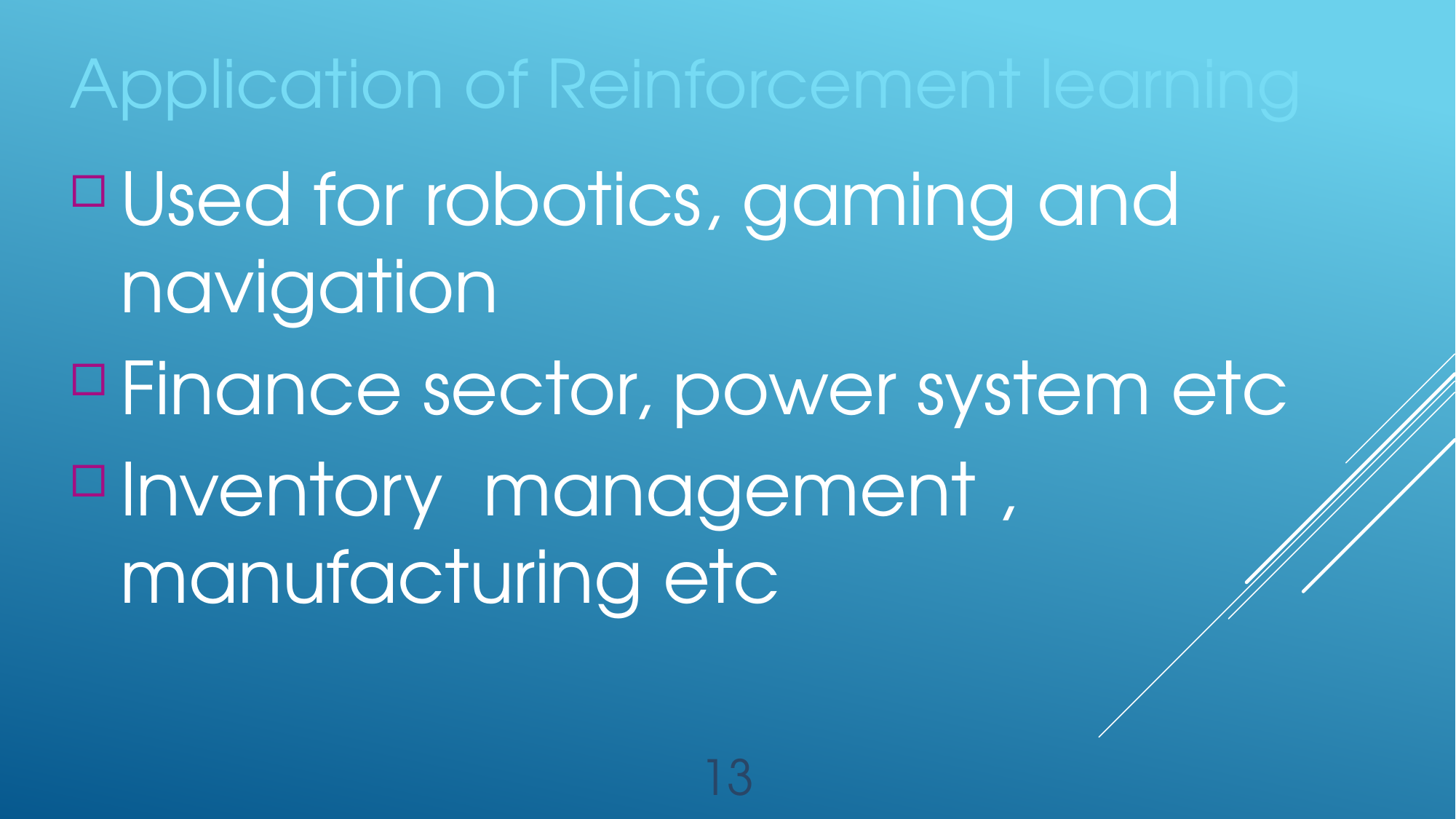

Application of Reinforcement learning
Used for robotics, gaming and navigation
Finance sector, power system etc
Inventory  management , manufacturing etc
13